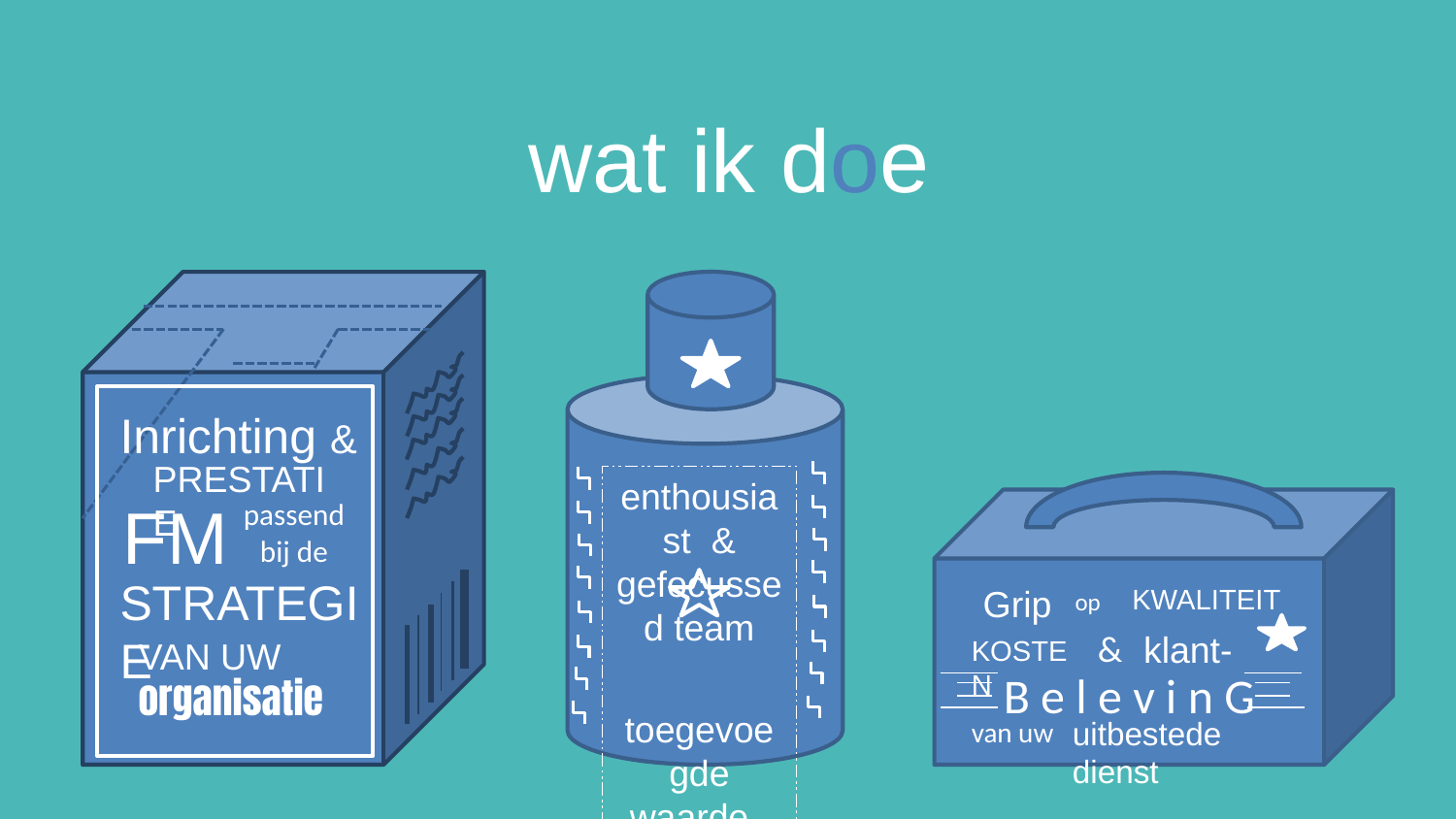

# wat ik doe

Inrichting &

PRESTATIE

FM
passend bij de
STRATEGIE
VAN UW
organisatie

enthousiast  &
gefocussed team

toegevoegde
waarde

Grip
KWALITEIT
op

&
klant-
KOSTEN
B e l e v i n G
uitbestede dienst
van uw